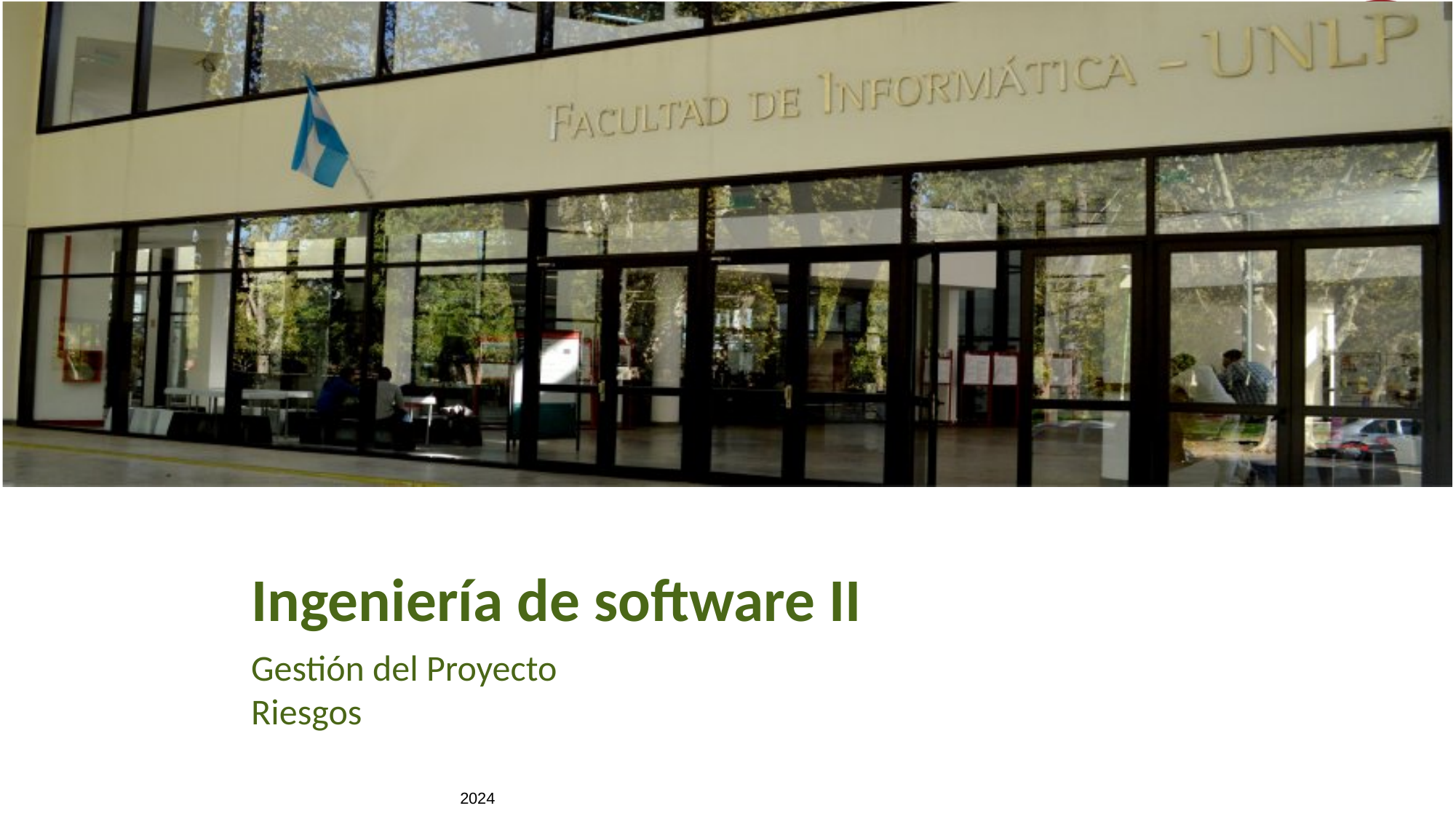

Ingeniería de software II
Gestión del Proyecto
Riesgos